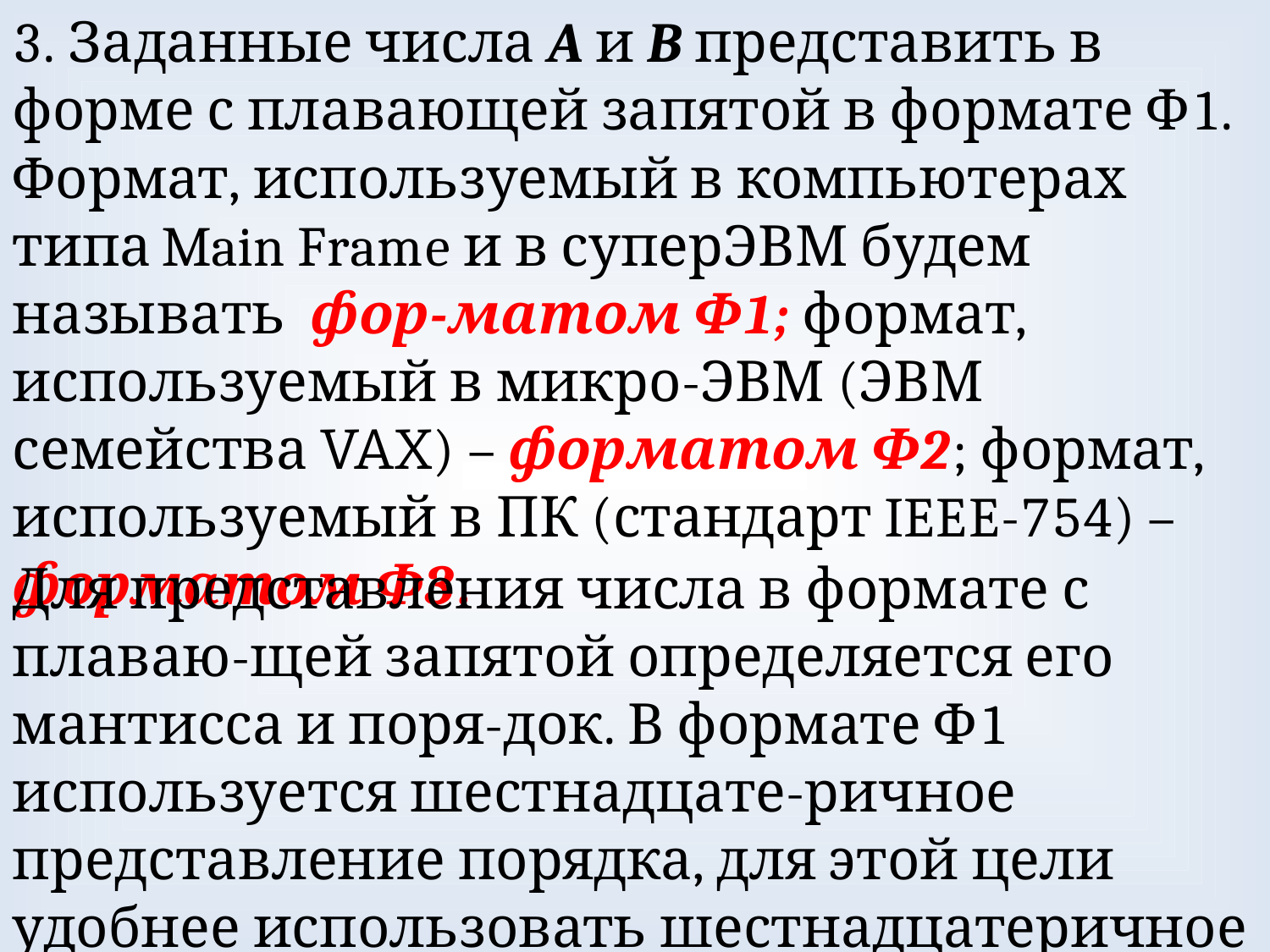

3. Заданные числа A и B представить в форме с плавающей запятой в формате Ф1.
Формат, используемый в компьютерах типа Main Frame и в суперЭВМ будем называть  фор-матом Ф1; формат, используемый в микро-ЭВМ (ЭВМ семейства VAX) – форматом Ф2; формат, используемый в ПК (стандарт IEEE-754) –  форматом Ф3.
Для представления числа в формате с плаваю-щей запятой определяется его мантисса и поря-док. В формате Ф1  используется шестнадцате-ричное представление порядка, для этой цели удобнее использовать шестнадцатеричное представление числа.